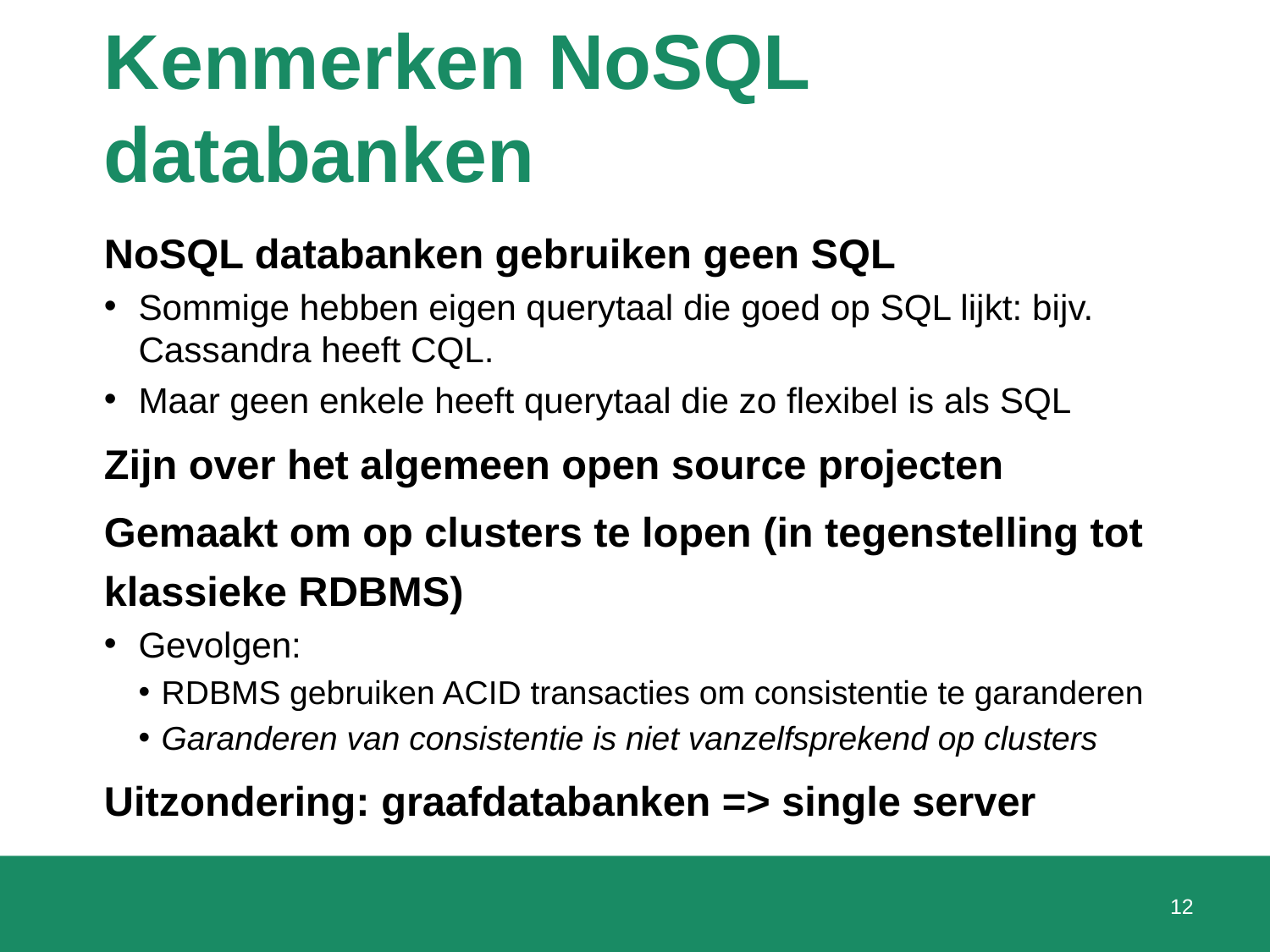

# Kenmerken NoSQL databanken
NoSQL databanken gebruiken geen SQL
Sommige hebben eigen querytaal die goed op SQL lijkt: bijv. Cassandra heeft CQL.
Maar geen enkele heeft querytaal die zo flexibel is als SQL
Zijn over het algemeen open source projecten
Gemaakt om op clusters te lopen (in tegenstelling tot klassieke RDBMS)
Gevolgen:
RDBMS gebruiken ACID transacties om consistentie te garanderen
Garanderen van consistentie is niet vanzelfsprekend op clusters
Uitzondering: graafdatabanken => single server
12